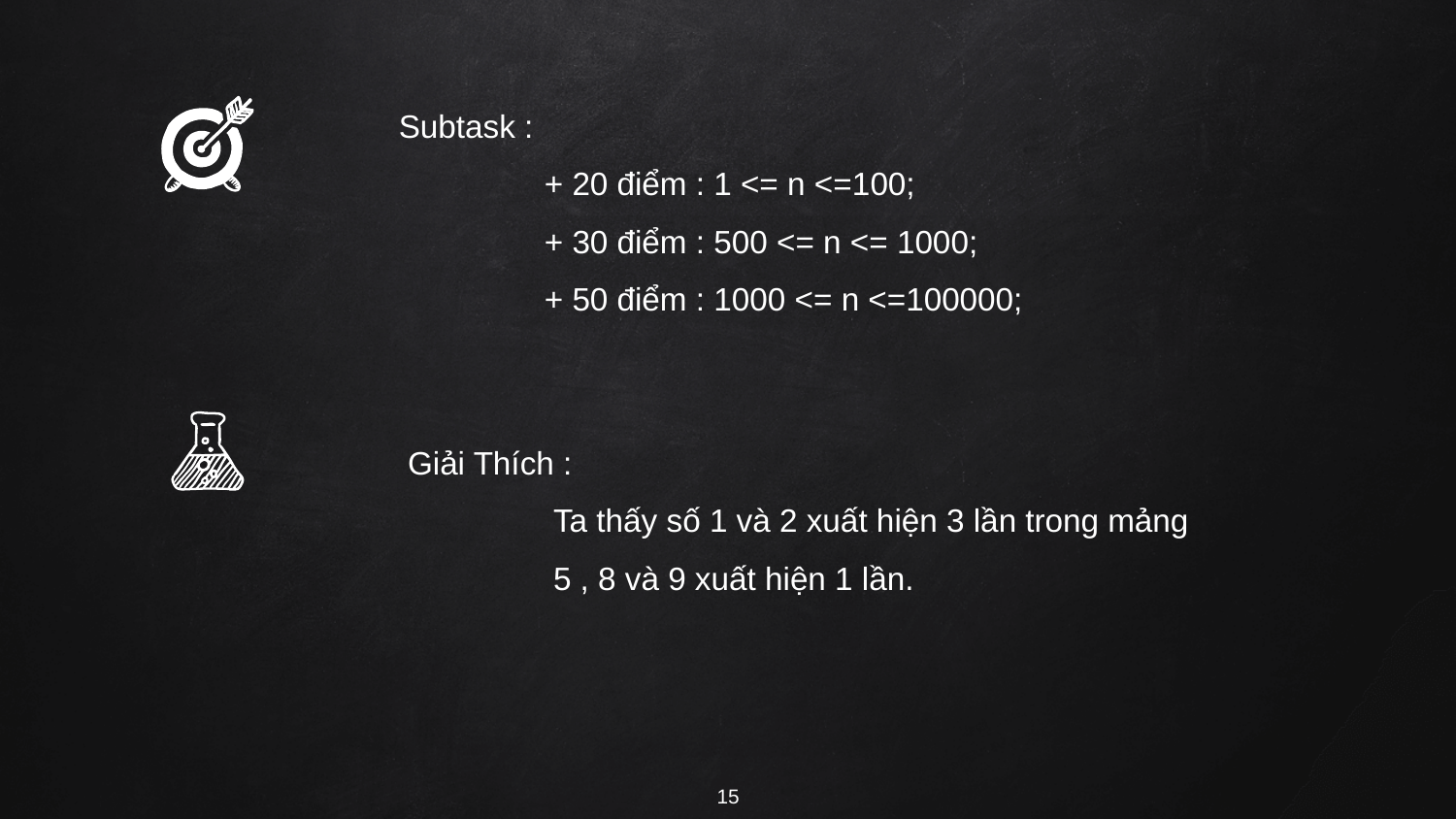

Subtask :
	+ 20 điểm : 1 <= n <=100;
	+ 30 điểm : 500 <= n <= 1000;
	+ 50 điểm : 1000 <= n <=100000;

Giải Thích :
	Ta thấy số 1 và 2 xuất hiện 3 lần trong mảng
	5 , 8 và 9 xuất hiện 1 lần.

15